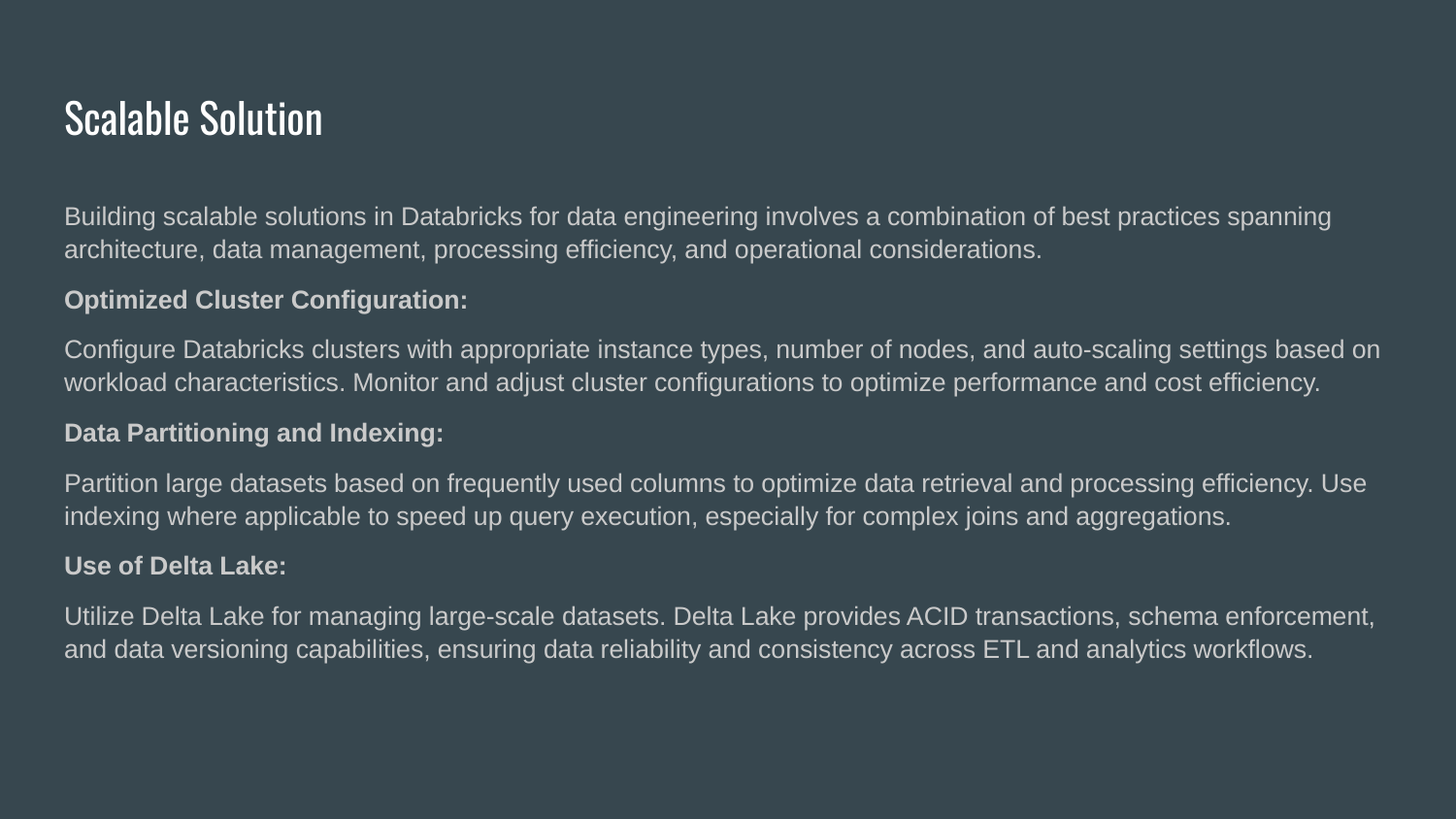

# Scalable Solution
Building scalable solutions in Databricks for data engineering involves a combination of best practices spanning architecture, data management, processing efficiency, and operational considerations.
Optimized Cluster Configuration:
Configure Databricks clusters with appropriate instance types, number of nodes, and auto-scaling settings based on workload characteristics. Monitor and adjust cluster configurations to optimize performance and cost efficiency.
Data Partitioning and Indexing:
Partition large datasets based on frequently used columns to optimize data retrieval and processing efficiency. Use indexing where applicable to speed up query execution, especially for complex joins and aggregations.
Use of Delta Lake:
Utilize Delta Lake for managing large-scale datasets. Delta Lake provides ACID transactions, schema enforcement, and data versioning capabilities, ensuring data reliability and consistency across ETL and analytics workflows.